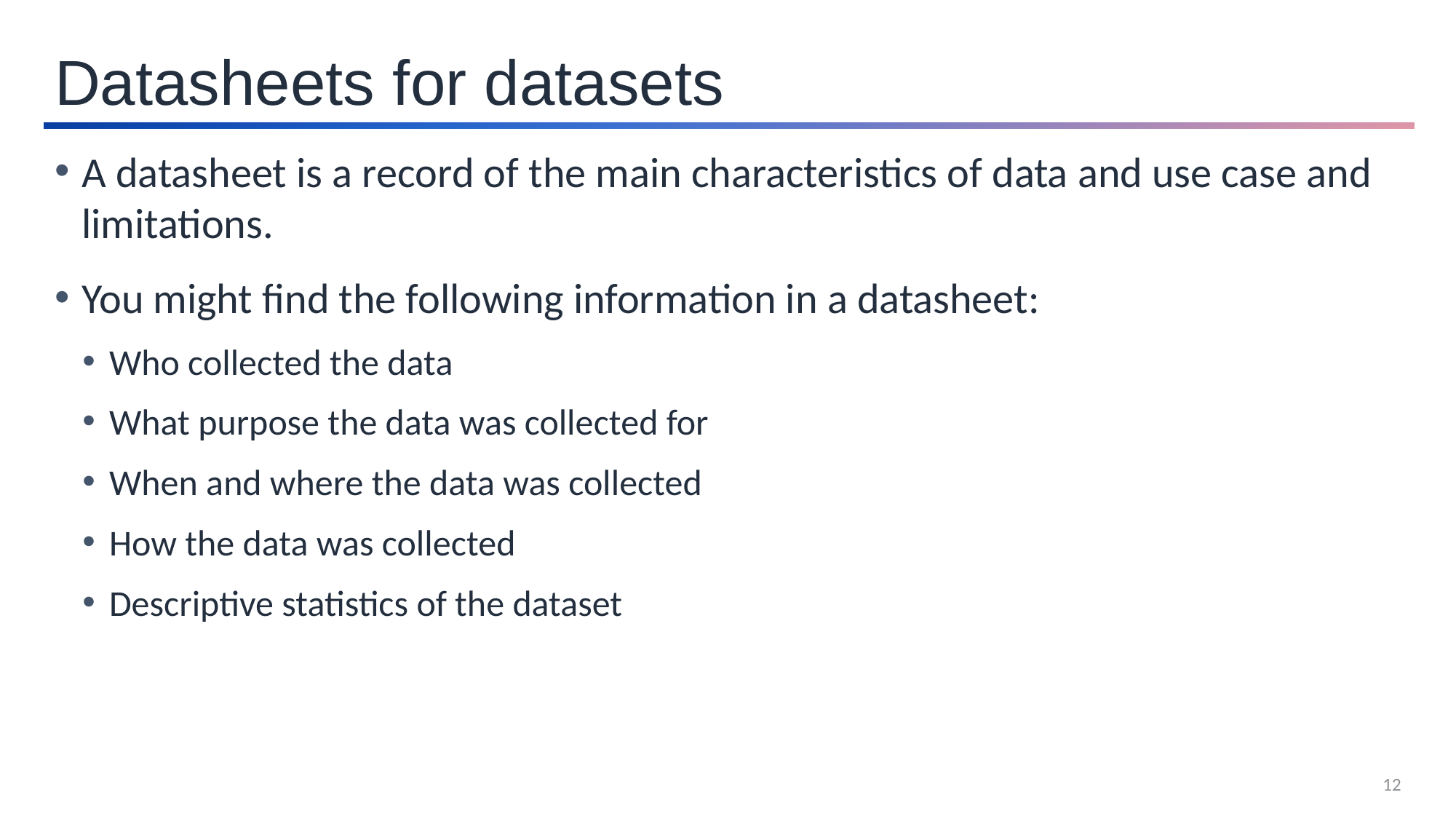

Datasheets for datasets
A datasheet is a record of the main characteristics of data and use case and limitations.
You might find the following information in a datasheet:
Who collected the data
What purpose the data was collected for
When and where the data was collected
How the data was collected
Descriptive statistics of the dataset
12